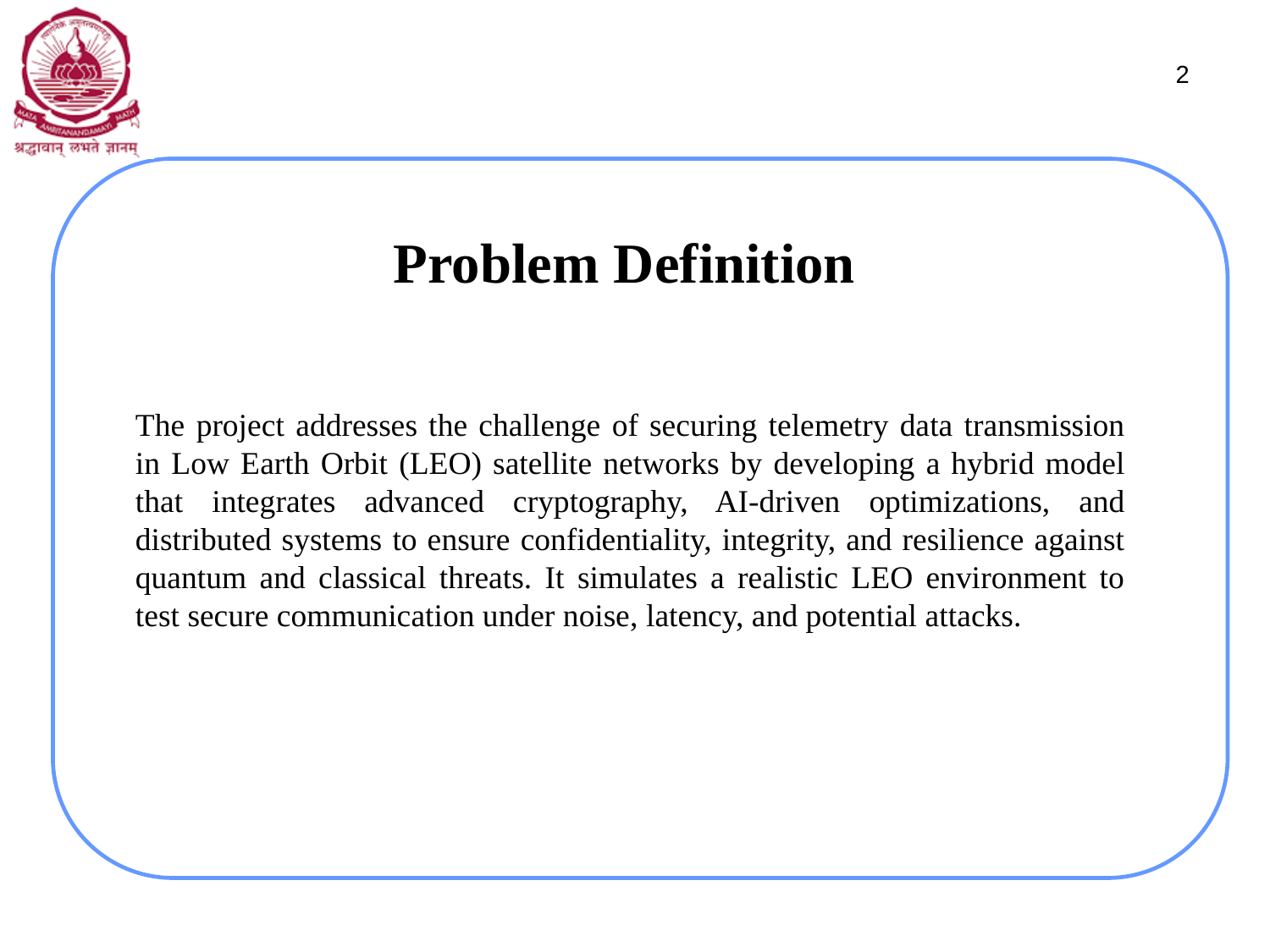

2
# Problem Definition
The project addresses the challenge of securing telemetry data transmission in Low Earth Orbit (LEO) satellite networks by developing a hybrid model that integrates advanced cryptography, AI-driven optimizations, and distributed systems to ensure confidentiality, integrity, and resilience against quantum and classical threats. It simulates a realistic LEO environment to test secure communication under noise, latency, and potential attacks.